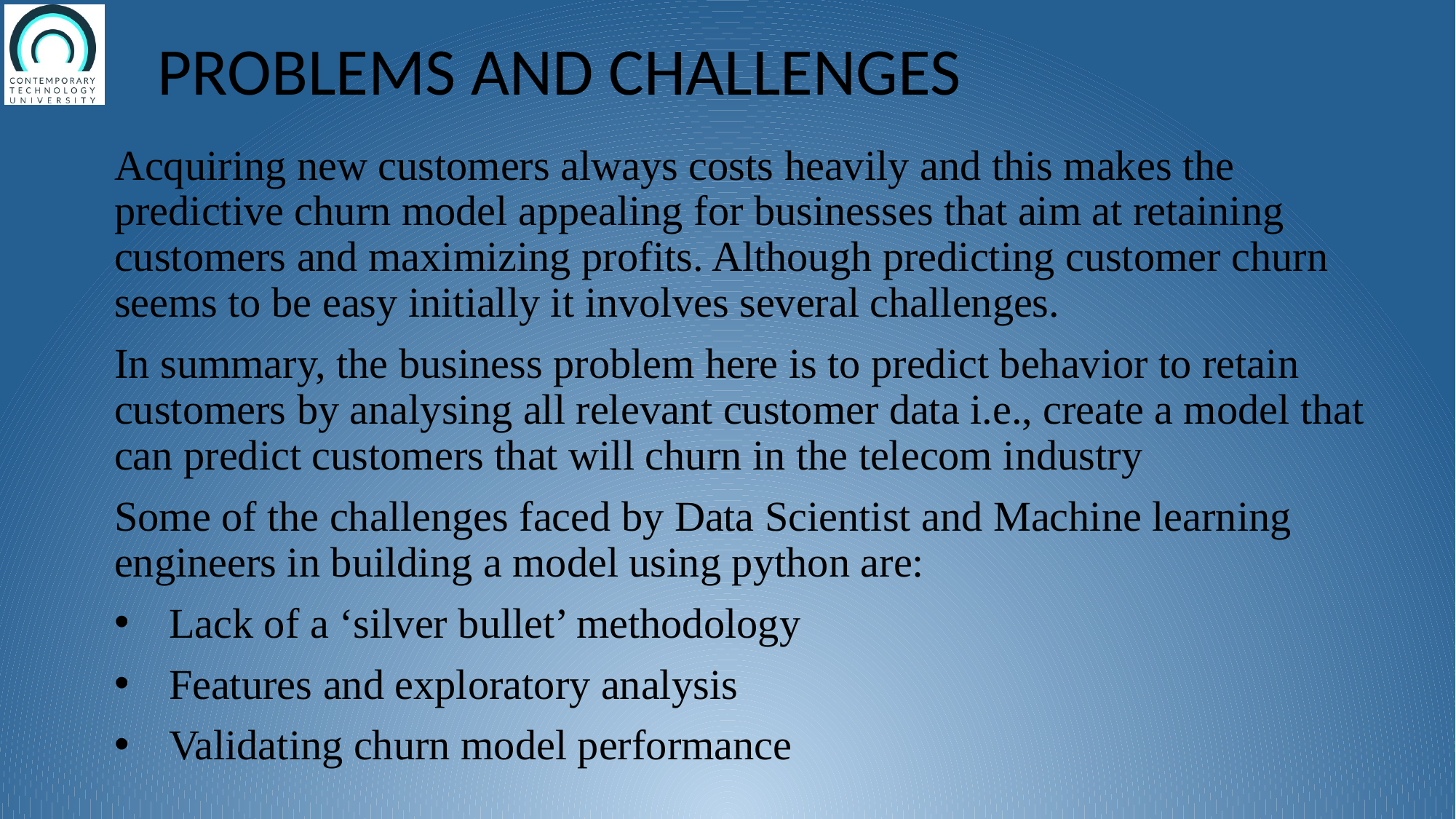

PROBLEMS AND CHALLENGES

Acquiring new customers always costs heavily and this makes the predictive churn model appealing for businesses that aim at retaining customers and maximizing profits. Although predicting customer churn seems to be easy initially it involves several challenges.
In summary, the business problem here is to predict behavior to retain customers by analysing all relevant customer data i.e., create a model that can predict customers that will churn in the telecom industry
Some of the challenges faced by Data Scientist and Machine learning engineers in building a model using python are:
Lack of a ‘silver bullet’ methodology
Features and exploratory analysis
Validating churn model performance